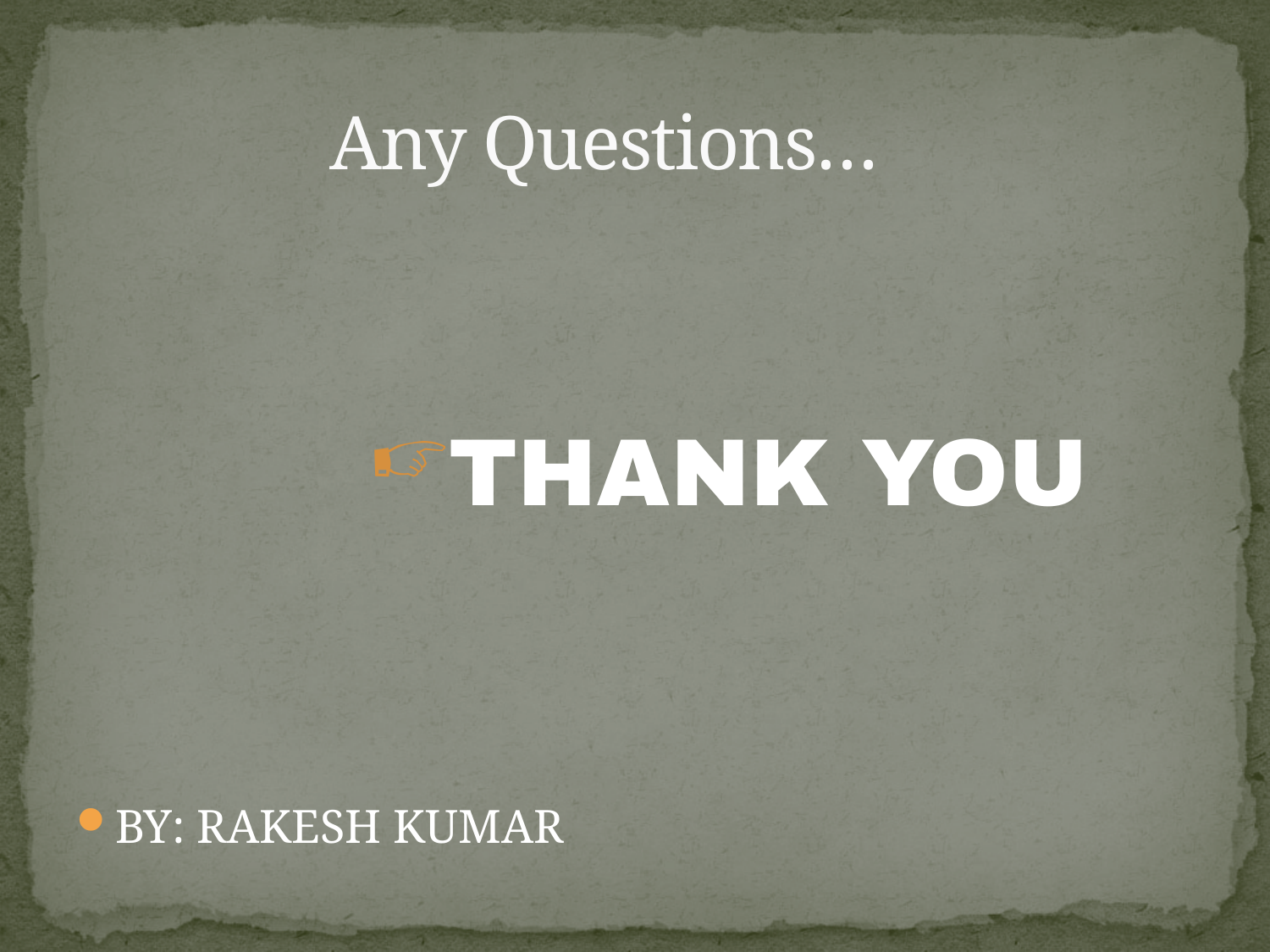

# Any Questions…

THANK YOU

BY: RAKESH KUMAR